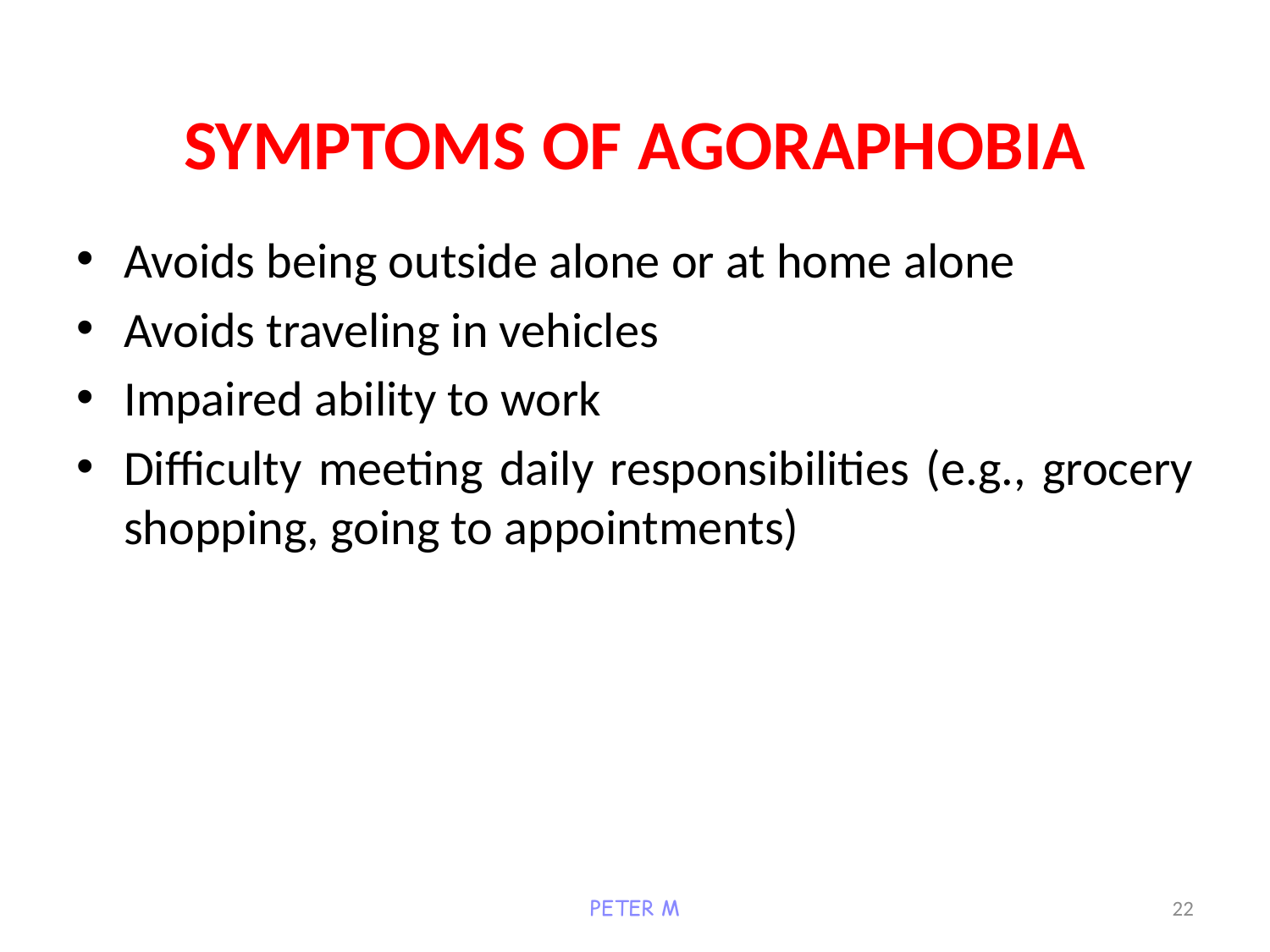

SYMPTOMS OF AGORAPHOBIA
Avoids being outside alone or at home alone
Avoids traveling in vehicles
Impaired ability to work
Difficulty meeting daily responsibilities (e.g., grocery shopping, going to appointments)
PETER M
22